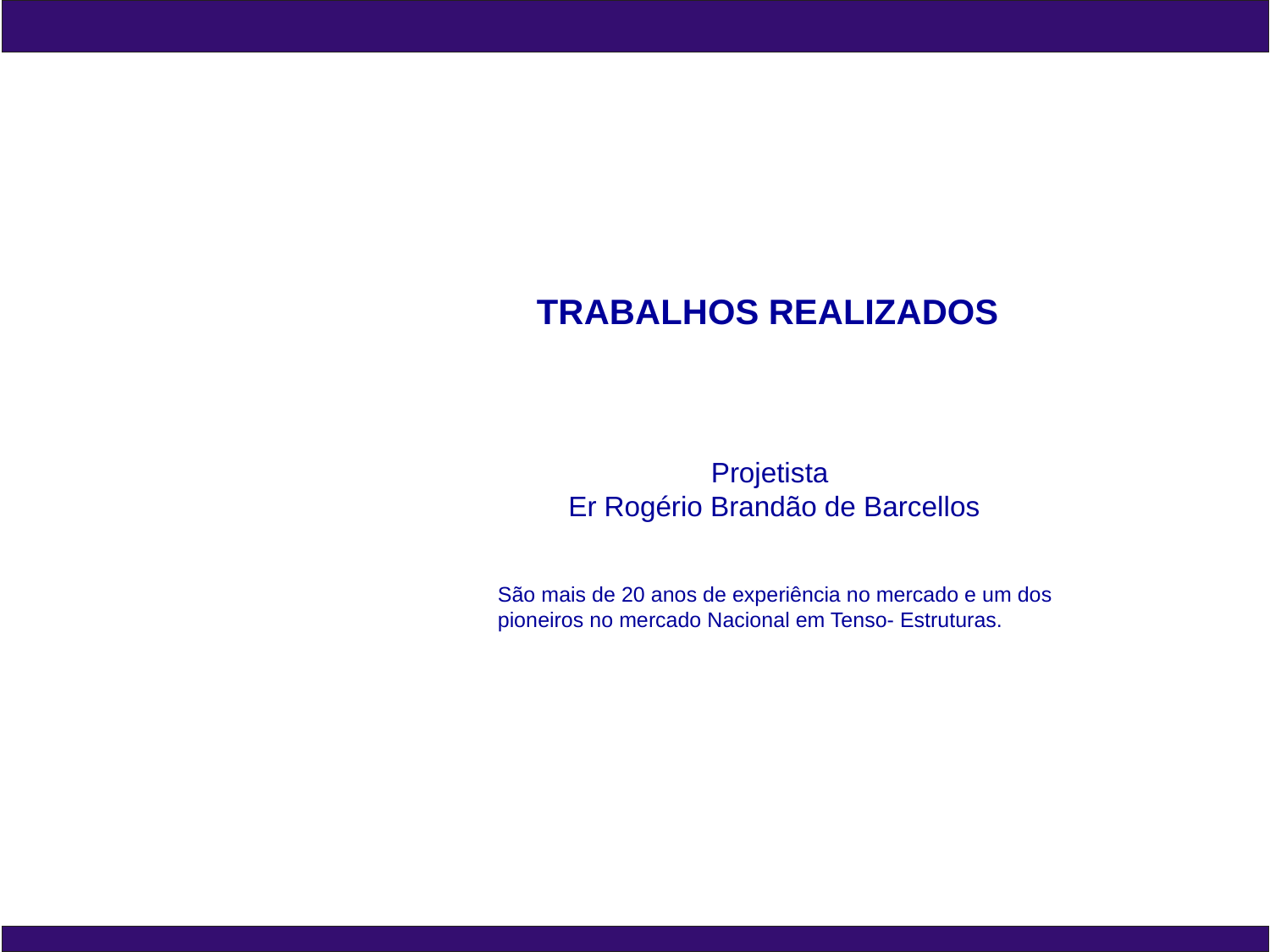

TRABALHOS REALIZADOS

                                    Projetista
         Er Rogério Brandão de Barcellos

São mais de 20 anos de experiência no mercado e um dos pioneiros no mercado Nacional em Tenso- Estruturas.